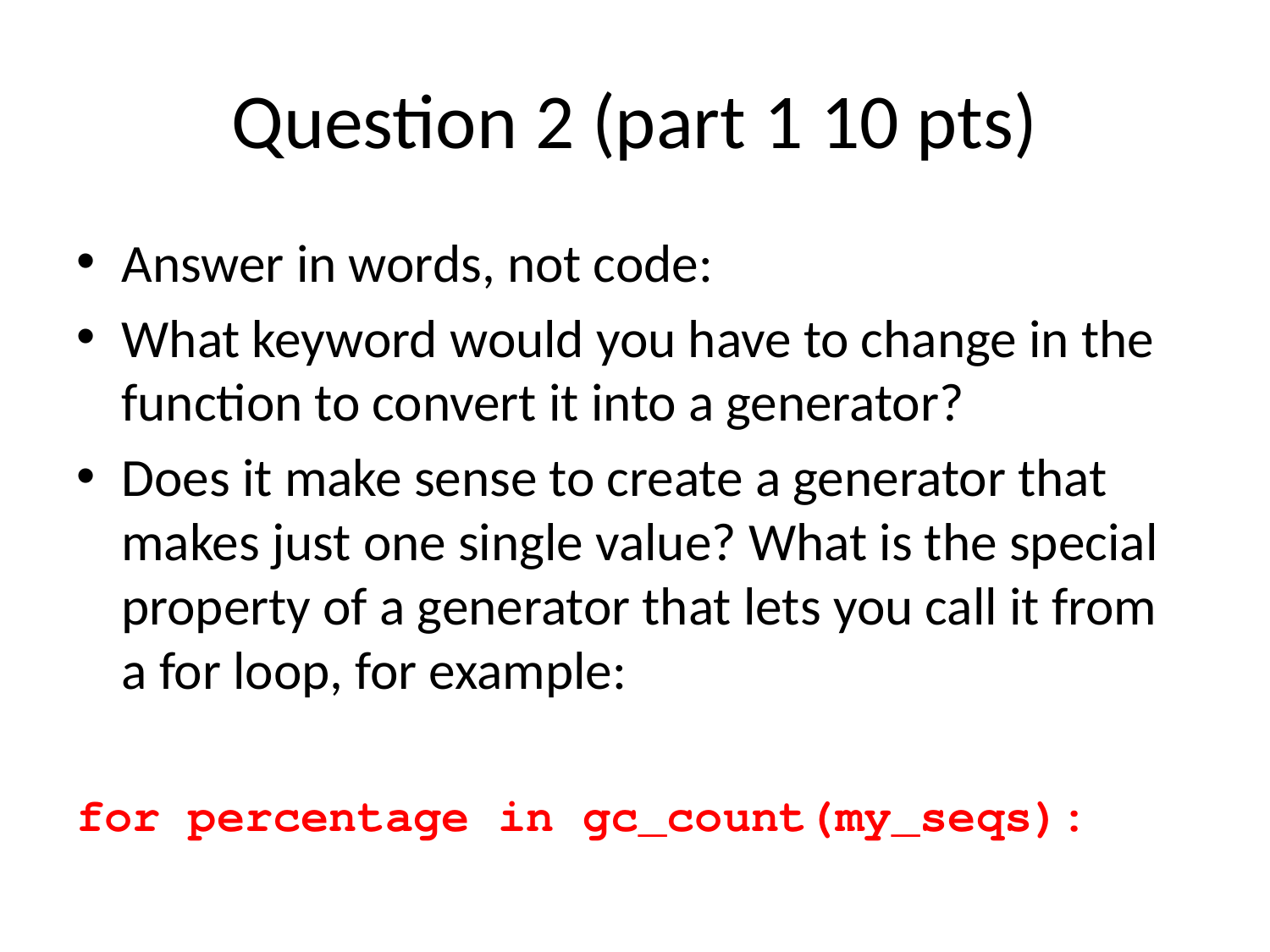

# Question 2 (part 1 10 pts)
Answer in words, not code:
What keyword would you have to change in the function to convert it into a generator?
Does it make sense to create a generator that makes just one single value? What is the special property of a generator that lets you call it from a for loop, for example:

for percentage in gc_count(my_seqs):